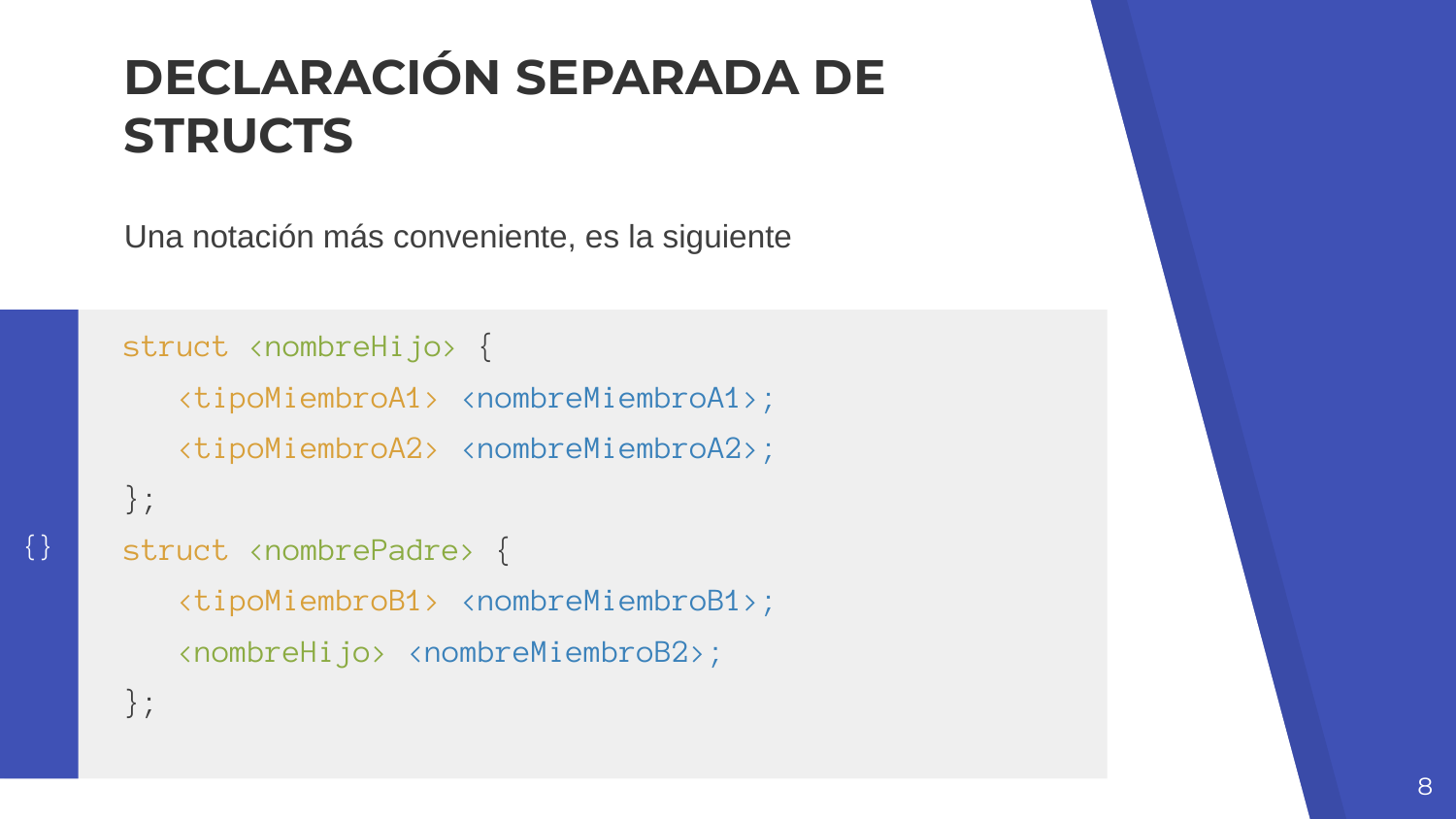

DECLARACIÓN SEPARADA DE STRUCTS
Una notación más conveniente, es la siguiente
struct <nombreHijo> {
   <tipoMiembroA1> <nombreMiembroA1>;
   <tipoMiembroA2> <nombreMiembroA2>;
};
struct <nombrePadre> {
   <tipoMiembroB1> <nombreMiembroB1>;
   <nombreHijo> <nombreMiembroB2>;
};

{}

8